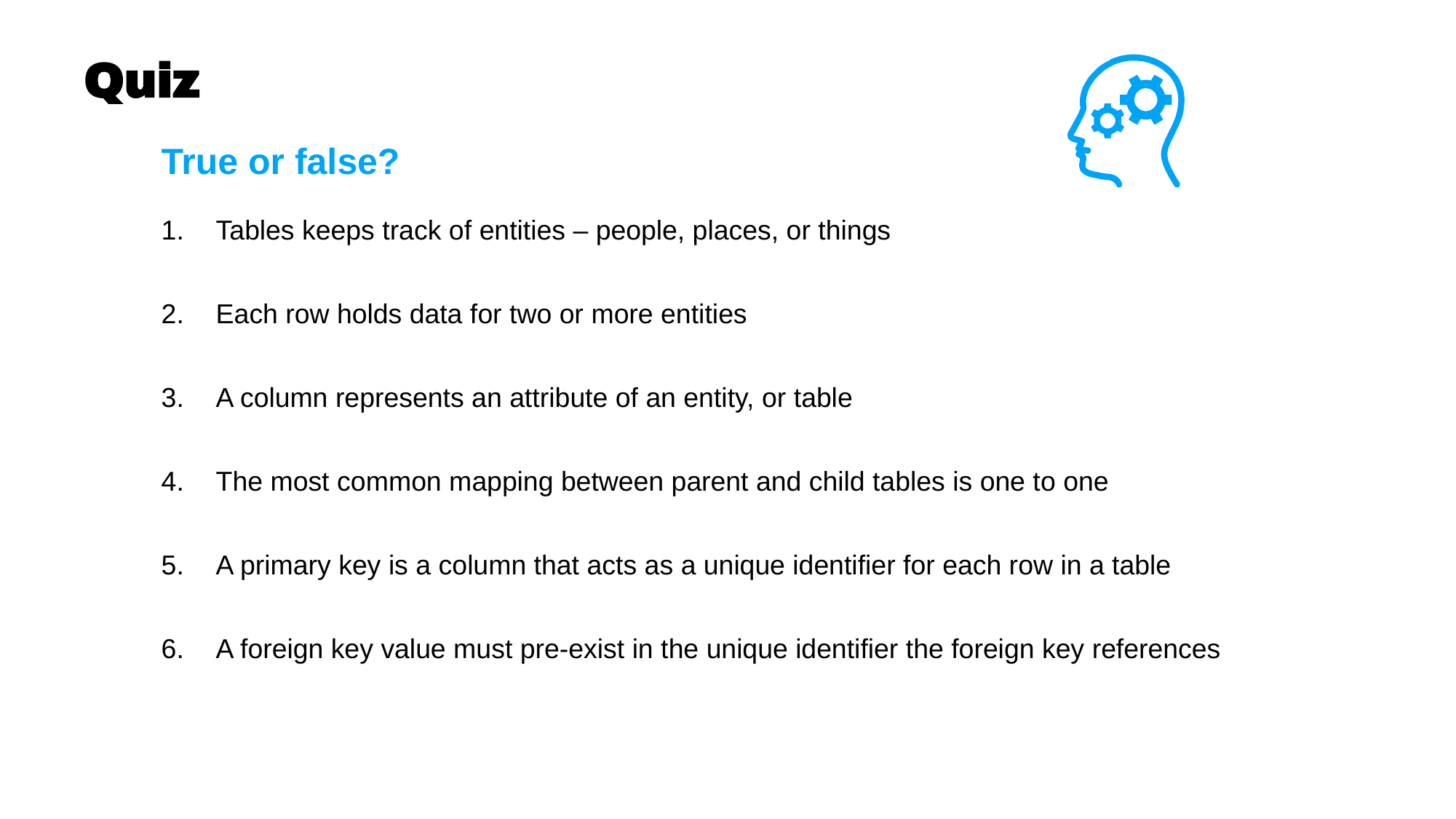

# Quiz

True or false?
Tables keeps track of entities – people, places, or things

Each row holds data for two or more entities

A column represents an attribute of an entity, or table

The most common mapping between parent and child tables is one to one

A primary key is a column that acts as a unique identifier for each row in a table

A foreign key value must pre-exist in the unique identifier the foreign key references